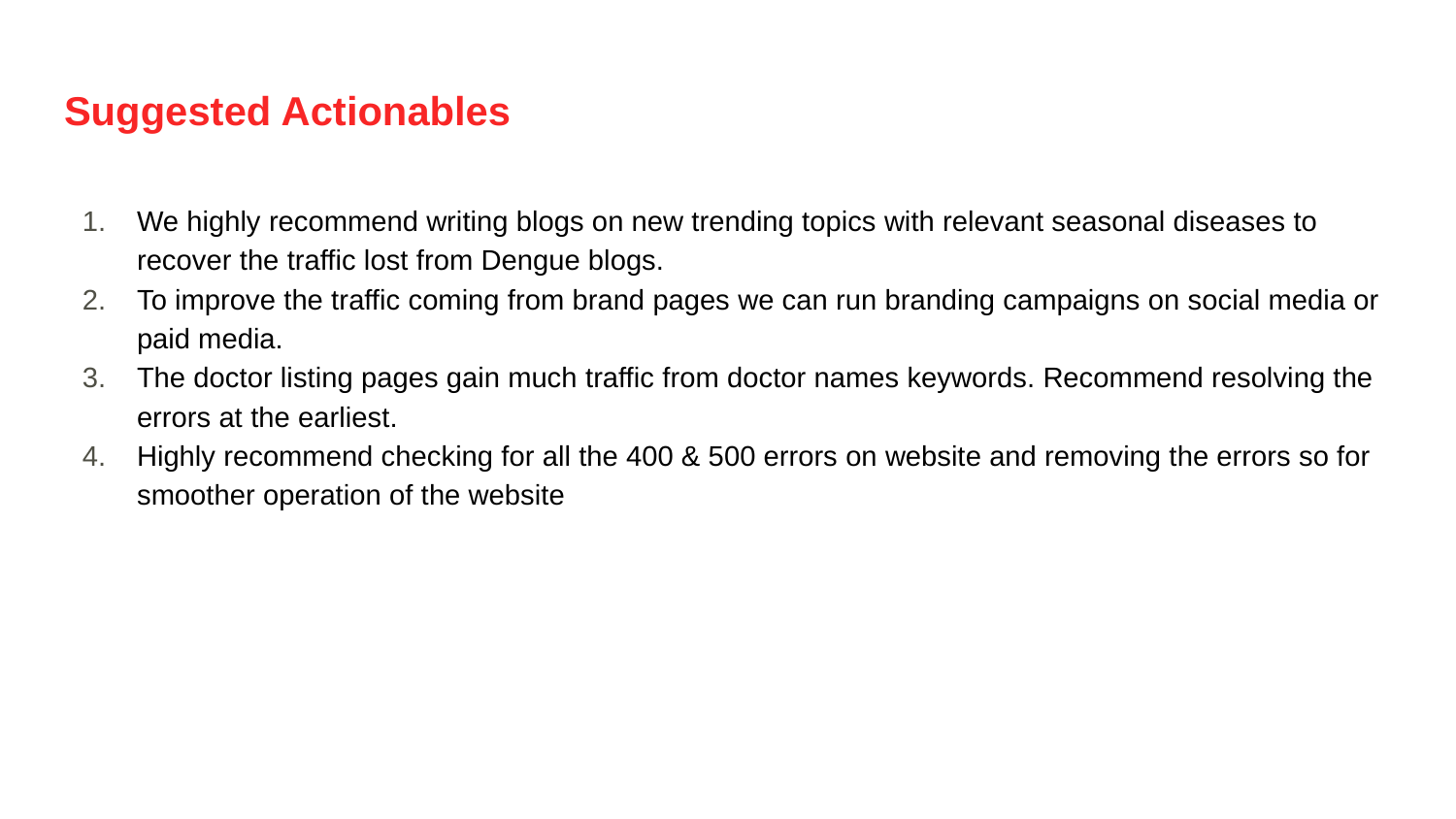

# Suggested Actionables
We highly recommend writing blogs on new trending topics with relevant seasonal diseases to recover the traffic lost from Dengue blogs.
To improve the traffic coming from brand pages we can run branding campaigns on social media or paid media.
The doctor listing pages gain much traffic from doctor names keywords. Recommend resolving the errors at the earliest.
Highly recommend checking for all the 400 & 500 errors on website and removing the errors so for smoother operation of the website